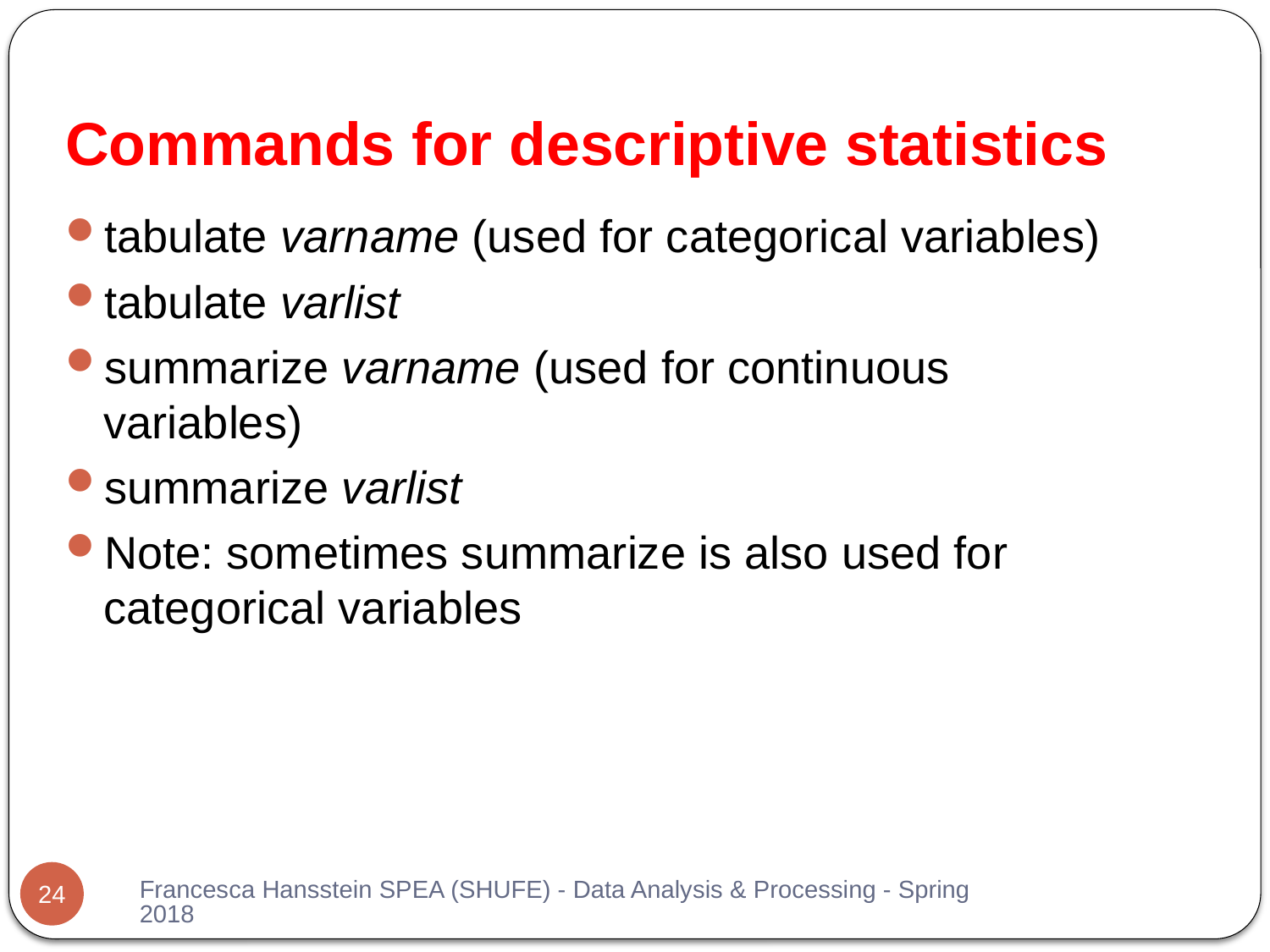

# Commands for descriptive statistics
tabulate varname (used for categorical variables)
tabulate varlist
summarize varname (used for continuous variables)
summarize varlist
Note: sometimes summarize is also used for categorical variables
Francesca Hansstein SPEA (SHUFE) - Data Analysis & Processing - Spring 2018
24